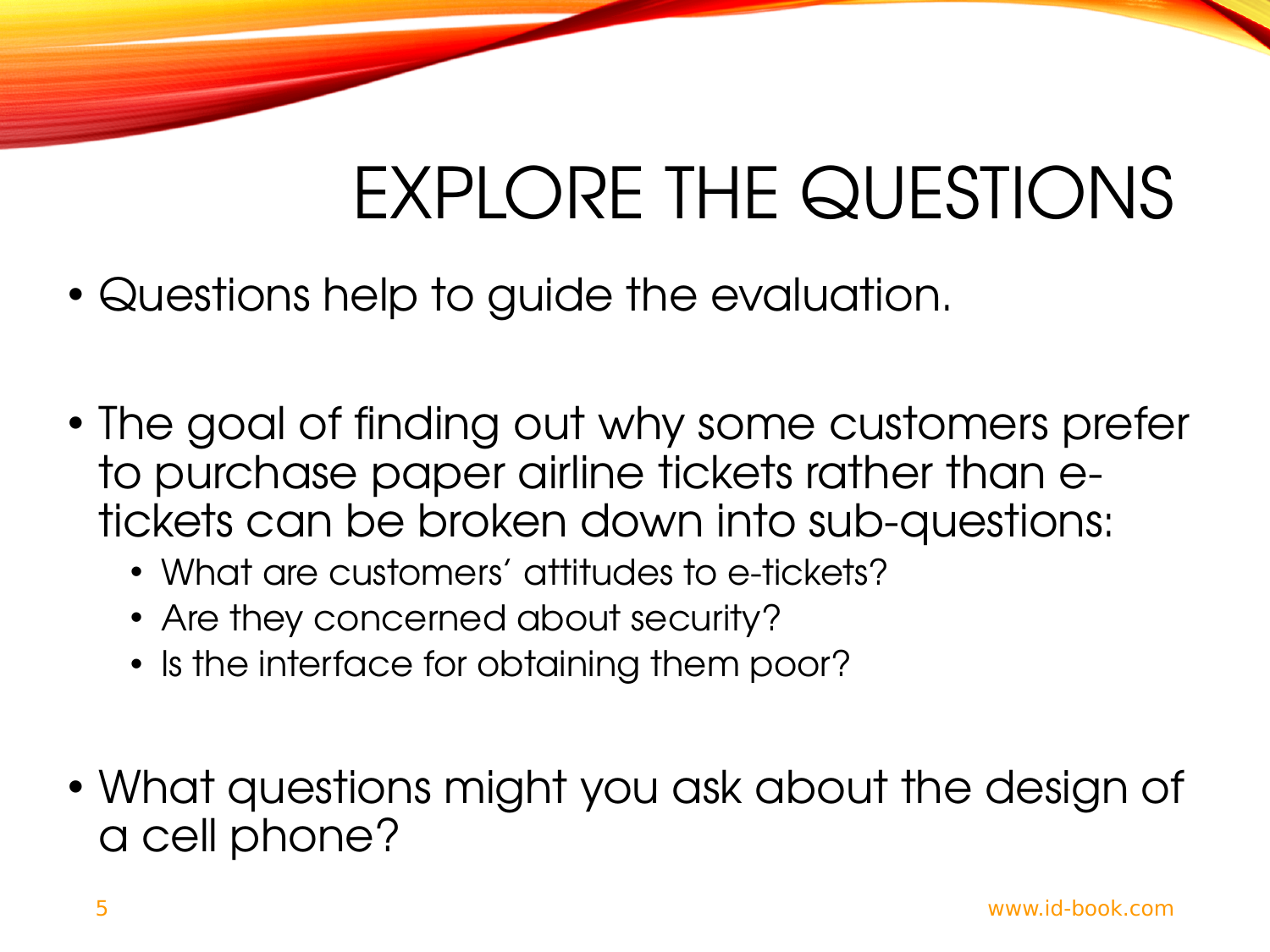

# Explore the questions
Questions help to guide the evaluation.

The goal of finding out why some customers prefer to purchase paper airline tickets rather than e-tickets can be broken down into sub-questions:
What are customers’ attitudes to e-tickets?
Are they concerned about security?
Is the interface for obtaining them poor?

What questions might you ask about the design of a cell phone?
5
www.id-book.com